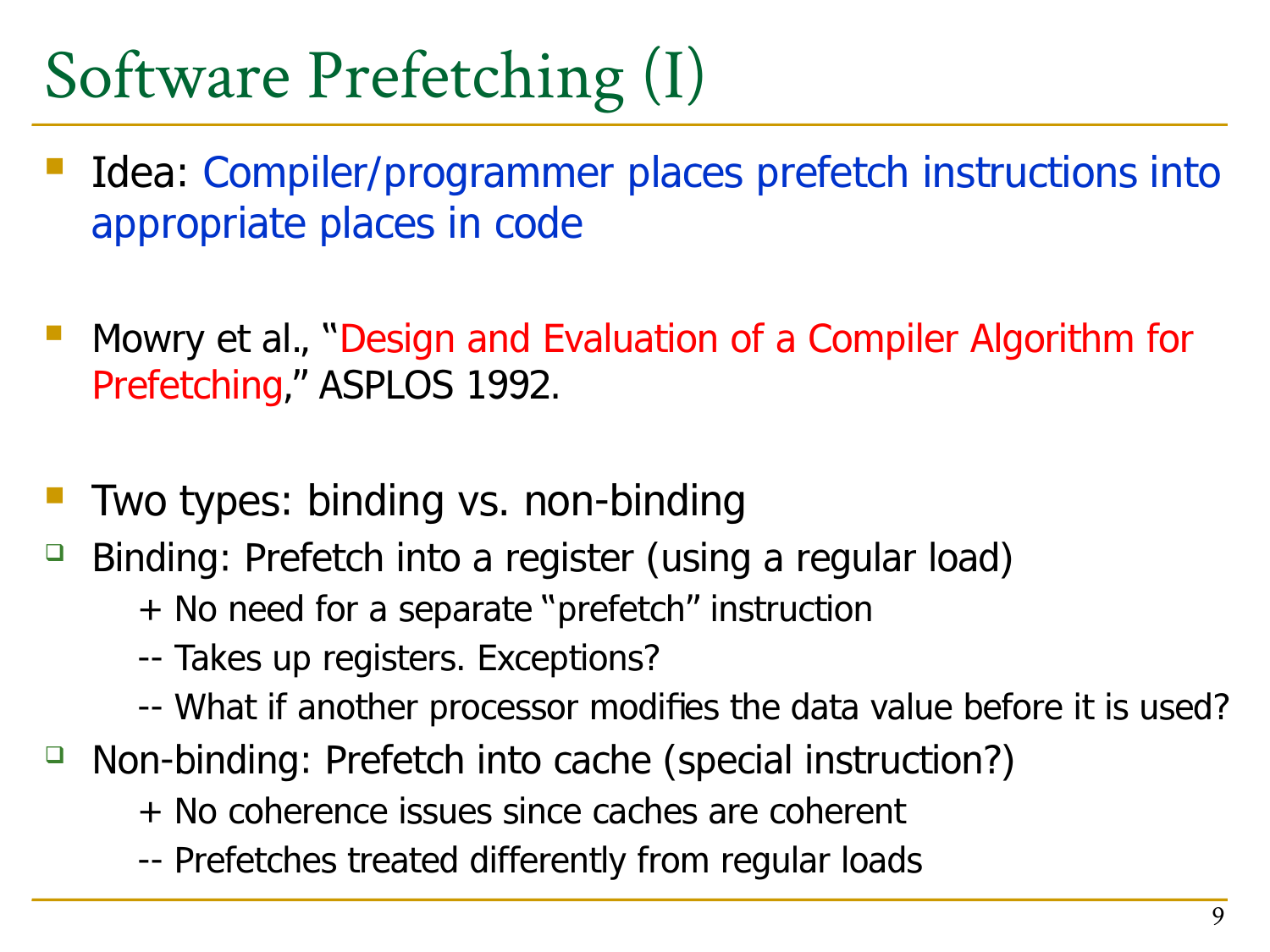

# Software Prefetching (I)
Idea: Compiler/programmer places prefetch instructions into appropriate places in code

Mowry et al., “Design and Evaluation of a Compiler Algorithm for Prefetching,” ASPLOS 1992.

Two types: binding vs. non-binding
Binding: Prefetch into a register (using a regular load)
+ No need for a separate “prefetch” instruction
-- Takes up registers. Exceptions?
-- What if another processor modifies the data value before it is used?
Non-binding: Prefetch into cache (special instruction?)
+ No coherence issues since caches are coherent
-- Prefetches treated differently from regular loads
9